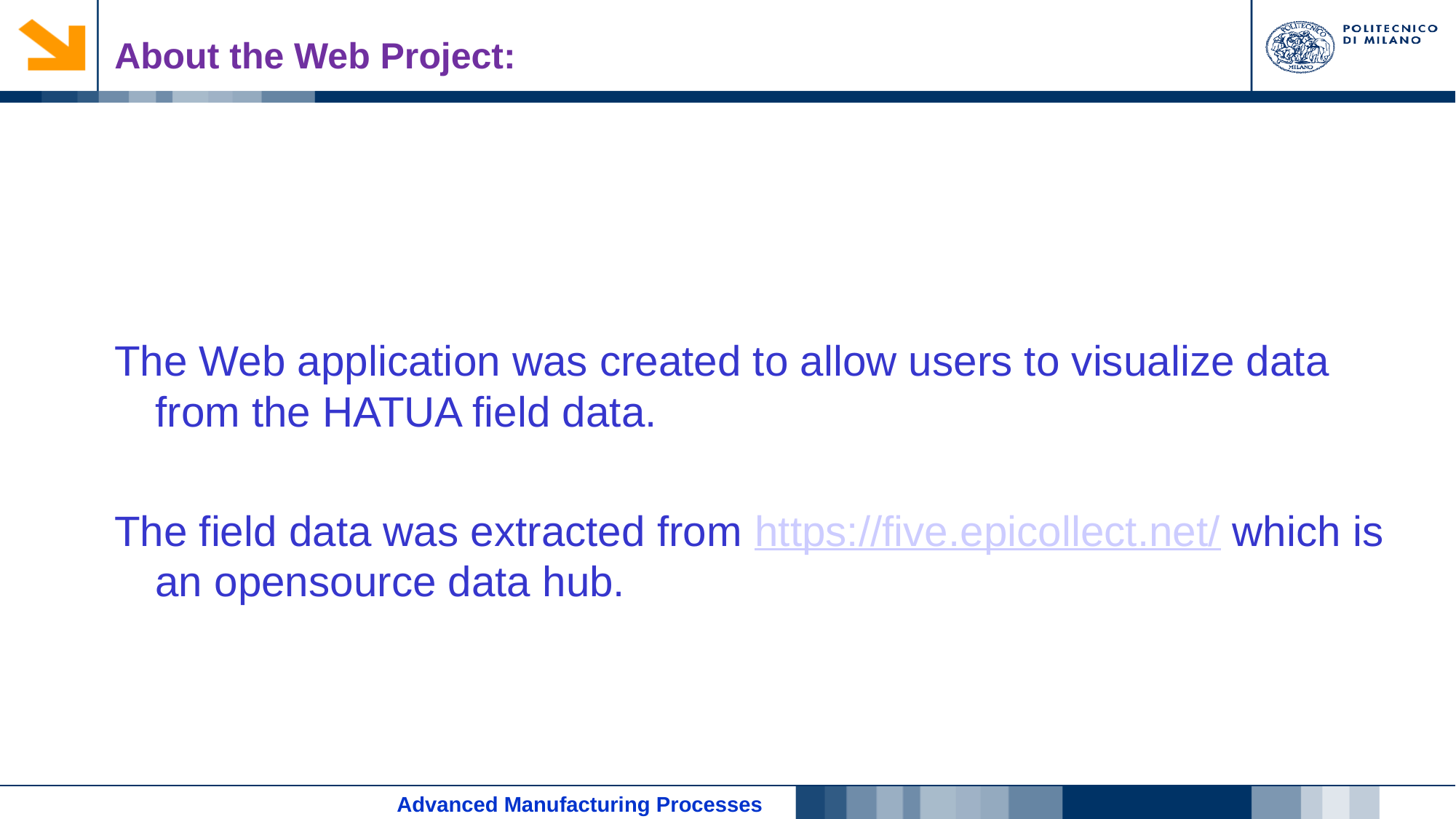

# About the Web Project:

The Web application was created to allow users to visualize data from the HATUA field data.

The field data was extracted from https://five.epicollect.net/ which is an opensource data hub.

5